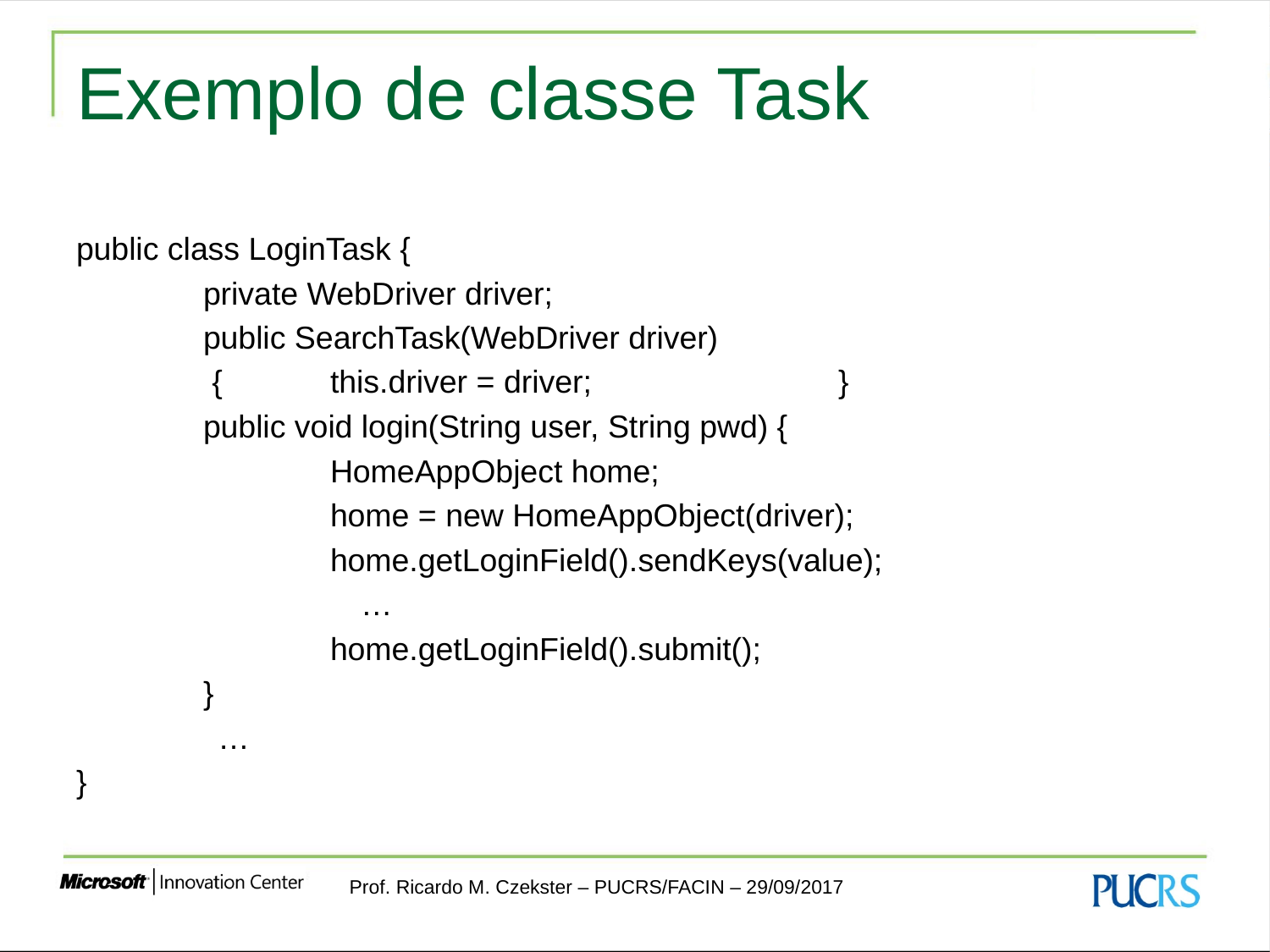

# Exemplo de classe Task
public class LoginTask {
	private WebDriver driver;
	public SearchTask(WebDriver driver)
	 {	this.driver = driver;		}
	public void login(String user, String pwd) {
		HomeAppObject home;
		home = new HomeAppObject(driver);
		home.getLoginField().sendKeys(value);
                                …
		home.getLoginField().submit();
	}
                …
}